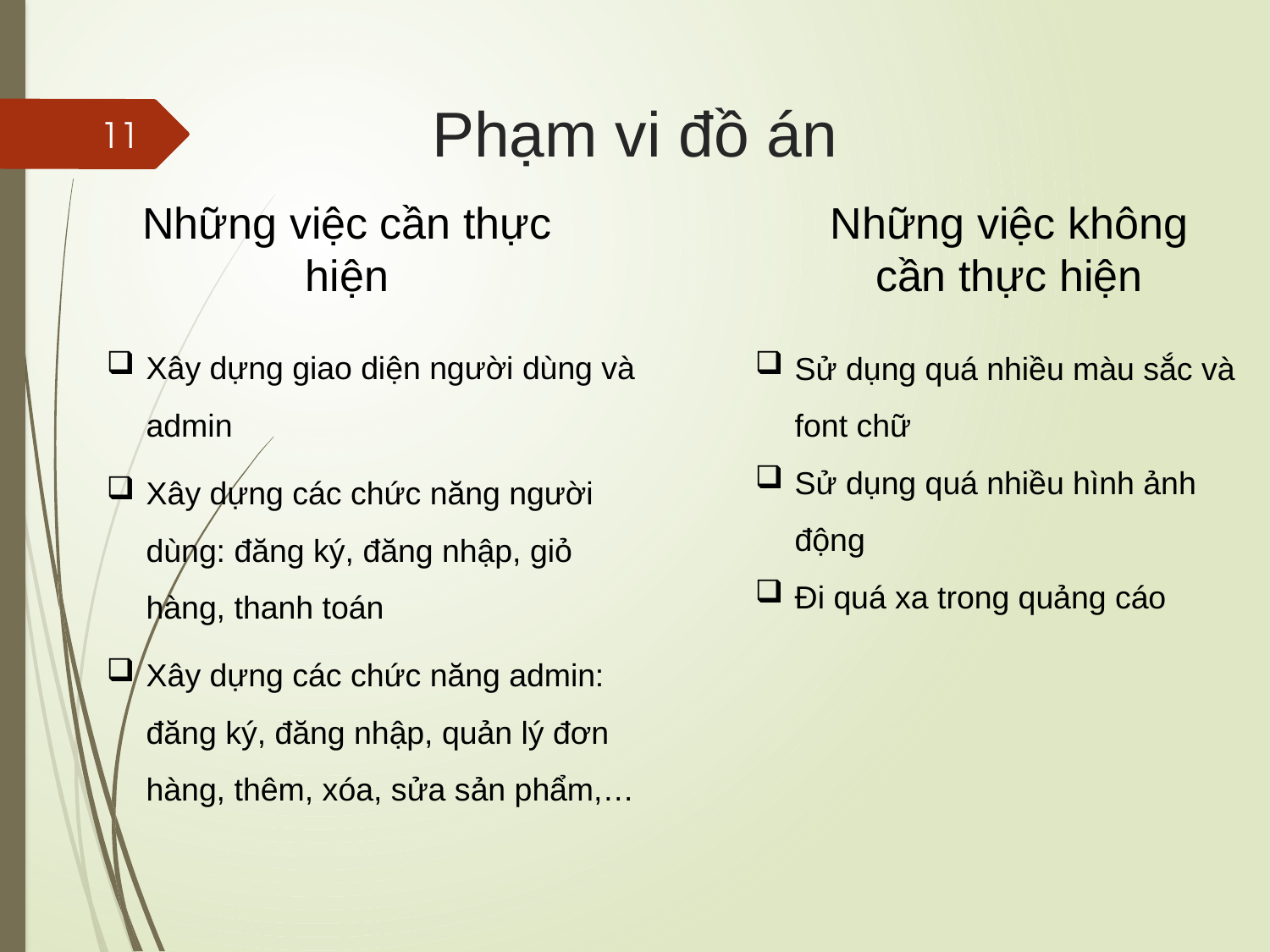

# Phạm vi đồ án
11
Những việc cần thực hiện
Những việc không cần thực hiện
Xây dựng giao diện người dùng và admin
Xây dựng các chức năng người dùng: đăng ký, đăng nhập, giỏ hàng, thanh toán
Xây dựng các chức năng admin: đăng ký, đăng nhập, quản lý đơn hàng, thêm, xóa, sửa sản phẩm,…
Sử dụng quá nhiều màu sắc và font chữ
Sử dụng quá nhiều hình ảnh động
Đi quá xa trong quảng cáo